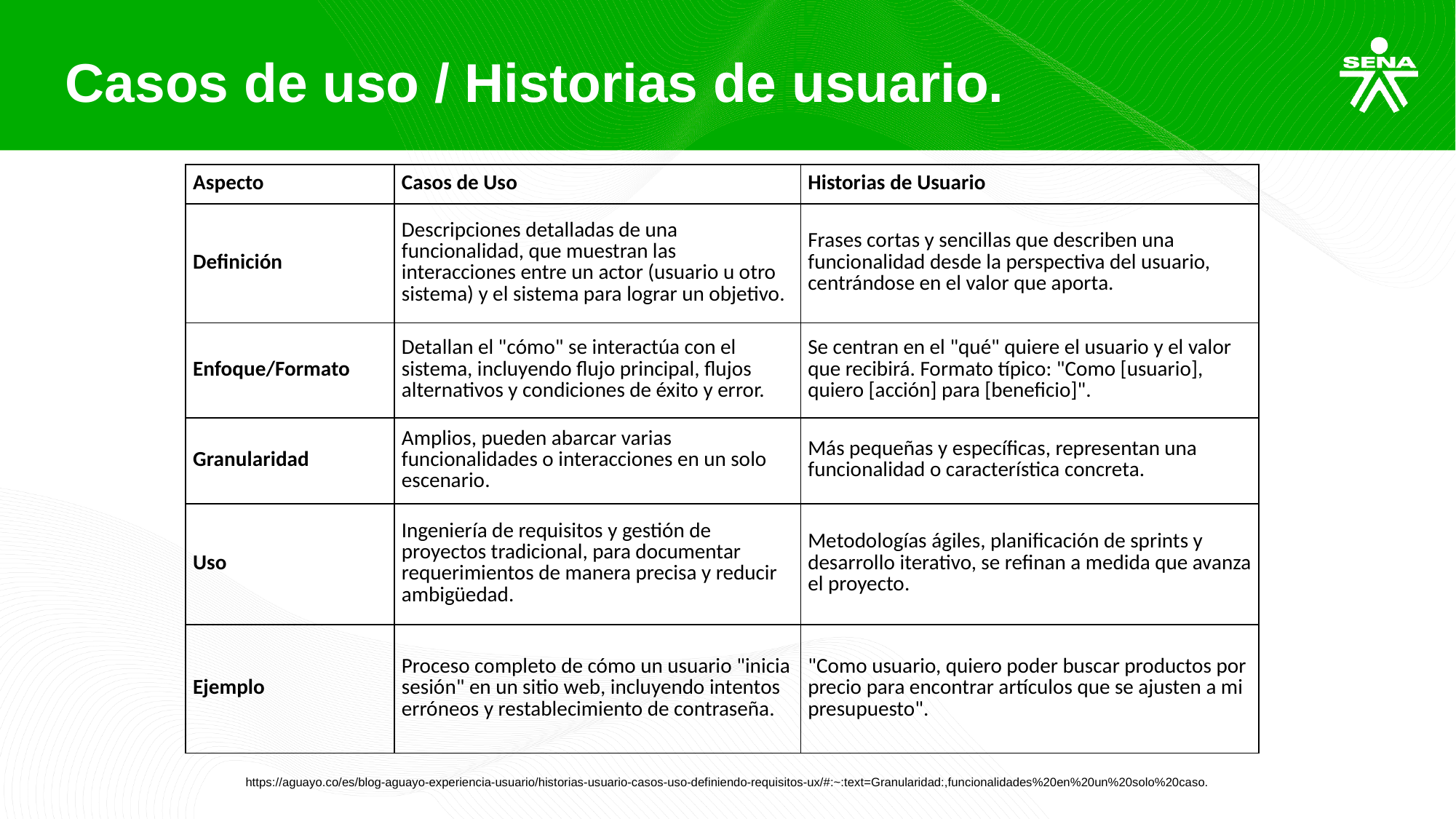

Casos de uso / Historias de usuario.
| Aspecto | Casos de Uso | Historias de Usuario |
| --- | --- | --- |
| Definición | Descripciones detalladas de una funcionalidad, que muestran las interacciones entre un actor (usuario u otro sistema) y el sistema para lograr un objetivo. | Frases cortas y sencillas que describen una funcionalidad desde la perspectiva del usuario, centrándose en el valor que aporta. |
| Enfoque/Formato | Detallan el "cómo" se interactúa con el sistema, incluyendo flujo principal, flujos alternativos y condiciones de éxito y error. | Se centran en el "qué" quiere el usuario y el valor que recibirá. Formato típico: "Como [usuario], quiero [acción] para [beneficio]". |
| Granularidad | Amplios, pueden abarcar varias funcionalidades o interacciones en un solo escenario. | Más pequeñas y específicas, representan una funcionalidad o característica concreta. |
| Uso | Ingeniería de requisitos y gestión de proyectos tradicional, para documentar requerimientos de manera precisa y reducir ambigüedad. | Metodologías ágiles, planificación de sprints y desarrollo iterativo, se refinan a medida que avanza el proyecto. |
| Ejemplo | Proceso completo de cómo un usuario "inicia sesión" en un sitio web, incluyendo intentos erróneos y restablecimiento de contraseña. | "Como usuario, quiero poder buscar productos por precio para encontrar artículos que se ajusten a mi presupuesto". |
https://aguayo.co/es/blog-aguayo-experiencia-usuario/historias-usuario-casos-uso-definiendo-requisitos-ux/#:~:text=Granularidad:,funcionalidades%20en%20un%20solo%20caso.